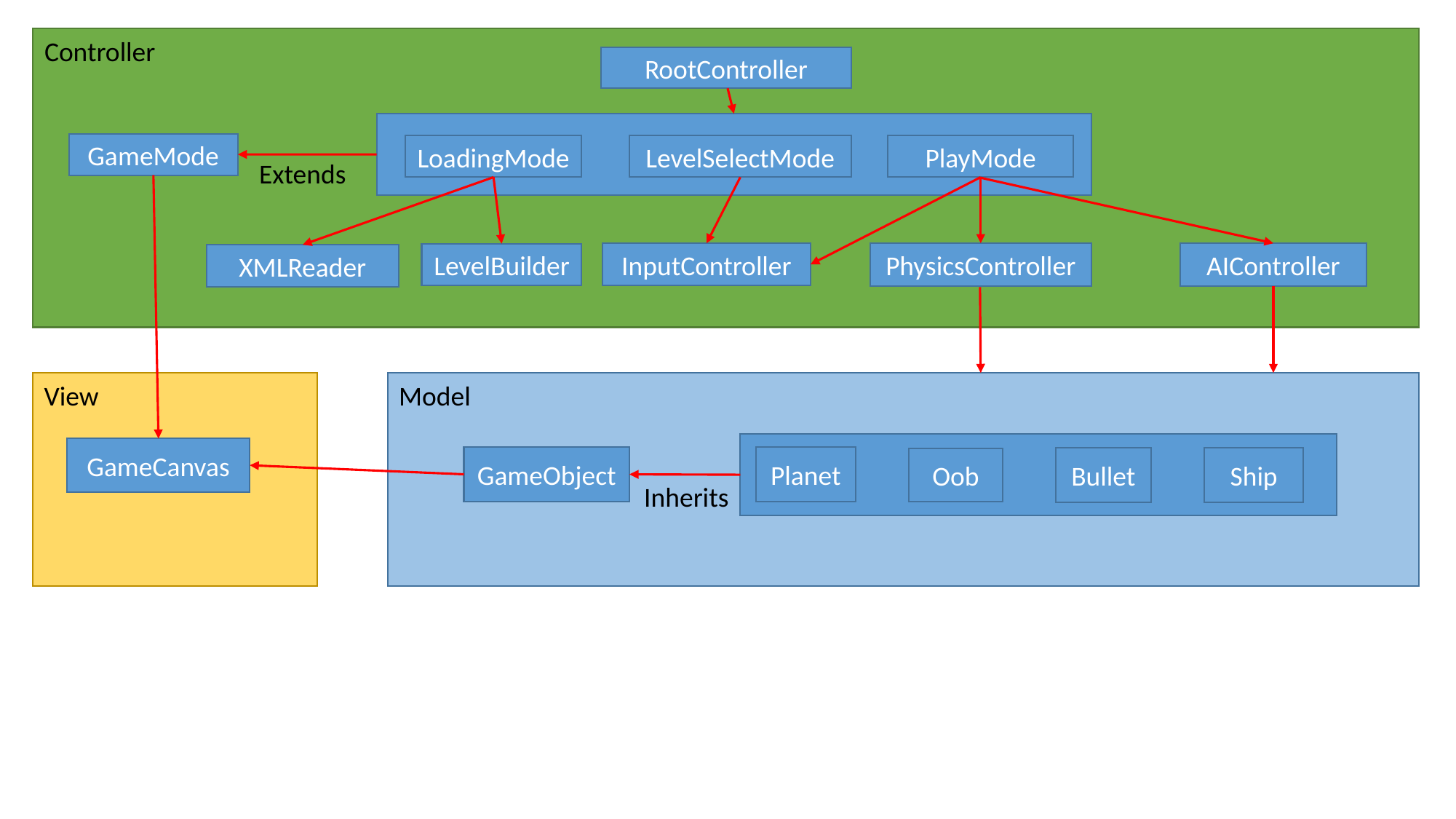

Controller
RootController

GameMode
PlayMode
LoadingMode
LevelSelectMode
Extends
InputController
PhysicsController
AIController
LevelBuilder
XMLReader

View

Model

GameCanvas
GameObject
Planet
Bullet
Ship
Oob
Inherits